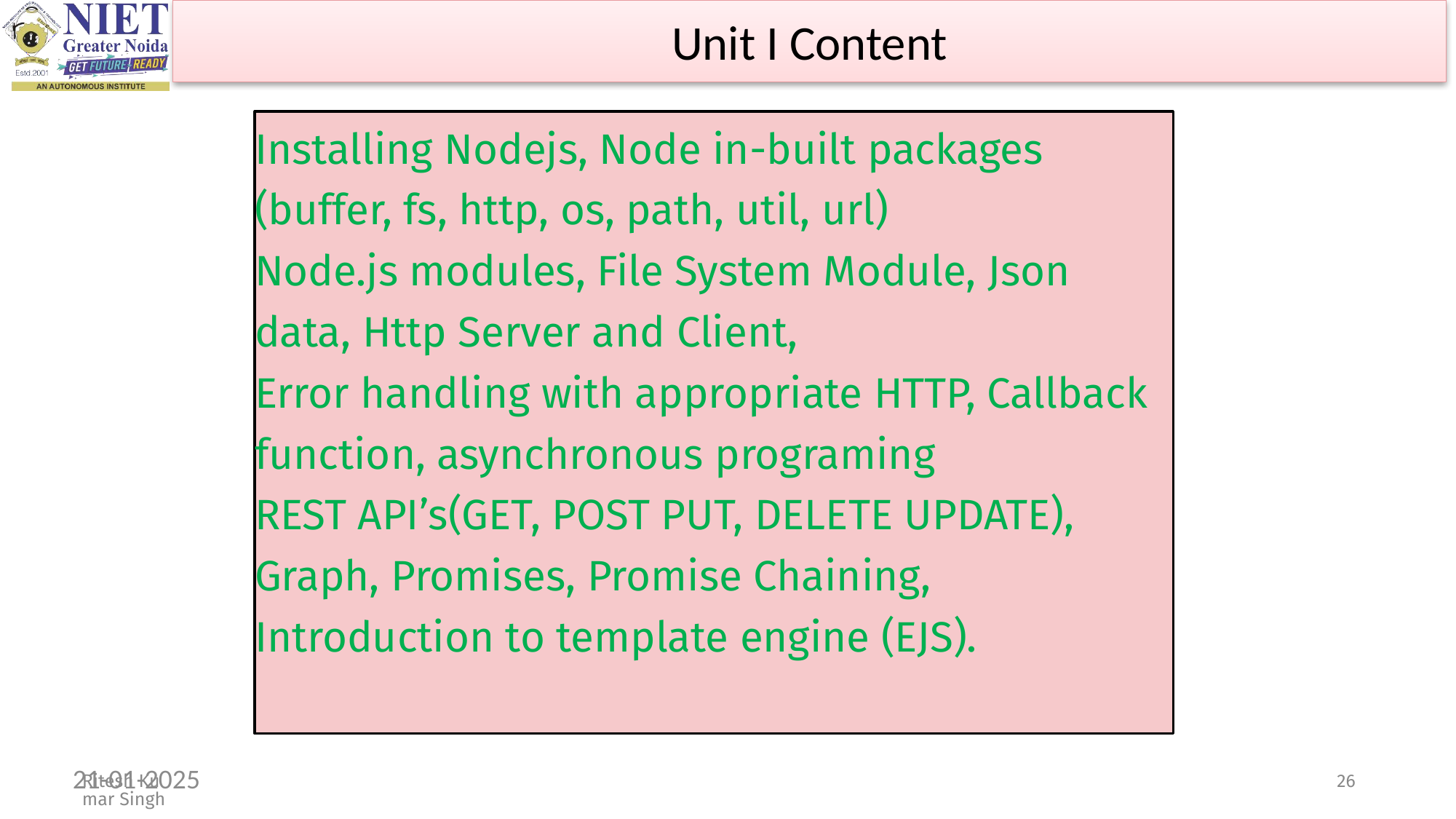

Unit I Content
Installing Nodejs, Node in-built packages (buffer, fs, http, os, path, util, url)
Node.js modules, File System Module, Json data, Http Server and Client,
Error handling with appropriate HTTP, Callback function, asynchronous programing
REST API’s(GET, POST PUT, DELETE UPDATE),
Graph, Promises, Promise Chaining, Introduction to template engine (EJS).

21-01-2025
Ritesh Kumar Singh                                           WEB DEVELOPMENT USING MEAN STACK                                   Unit  I
26